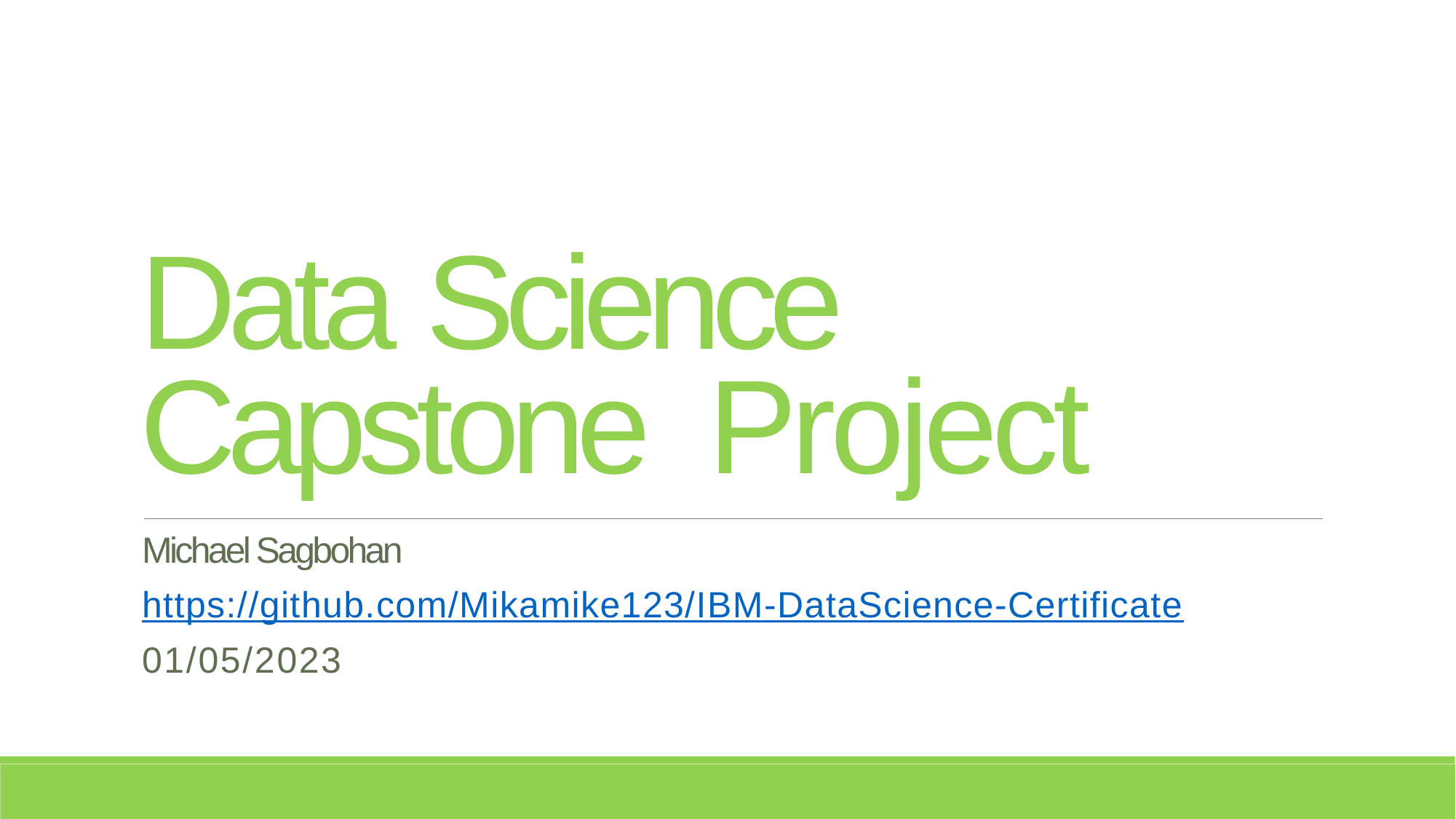

Data Science Capstone  Project
Michael Sagbohan
https://github.com/Mikamike123/IBM-DataScience-Certificate
01/05/2023